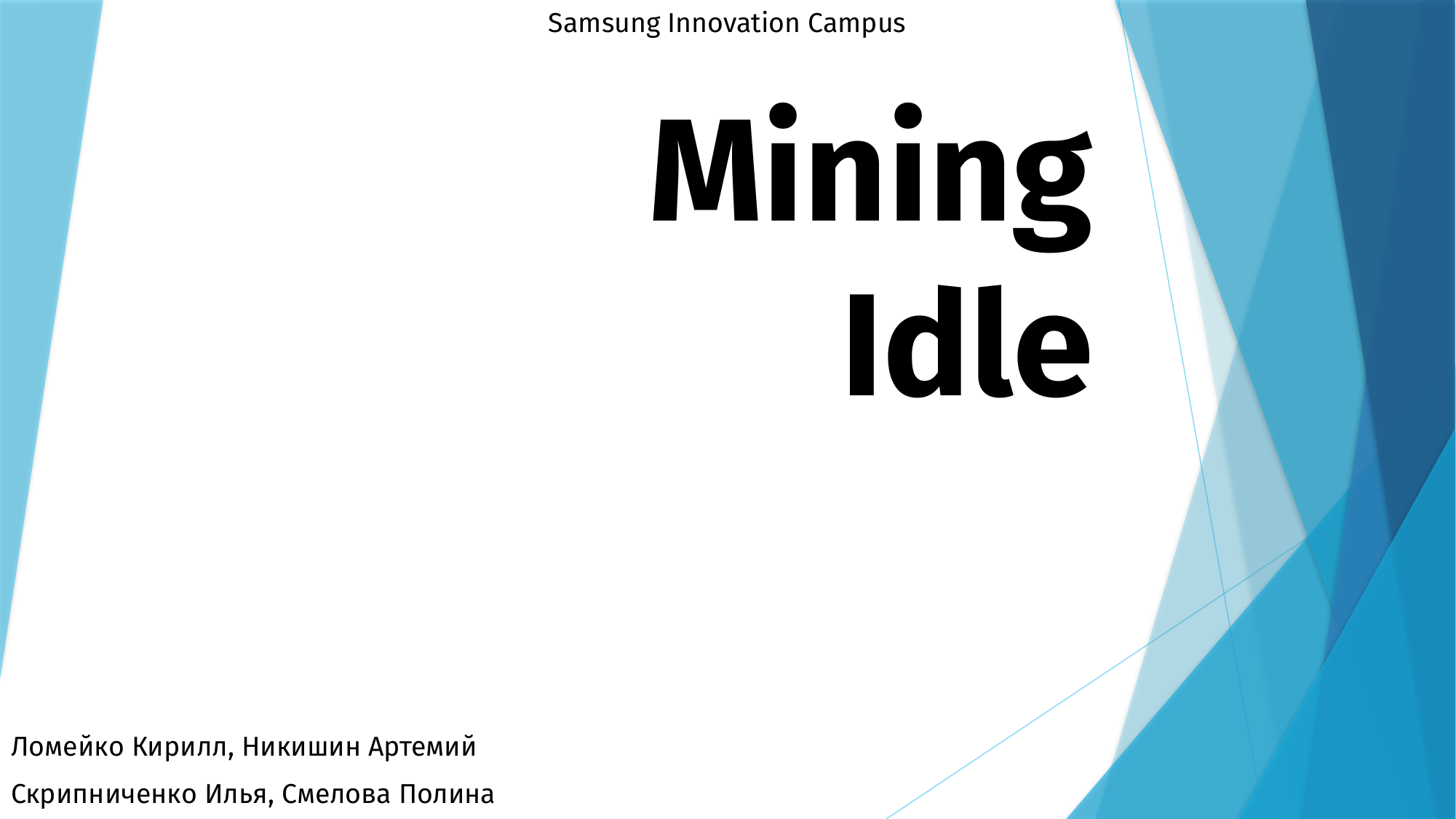

Samsung Innovation Campus
# Mining Idle
Ломейко Кирилл, Никишин Артемий
Скрипниченко Илья, Смелова Полина